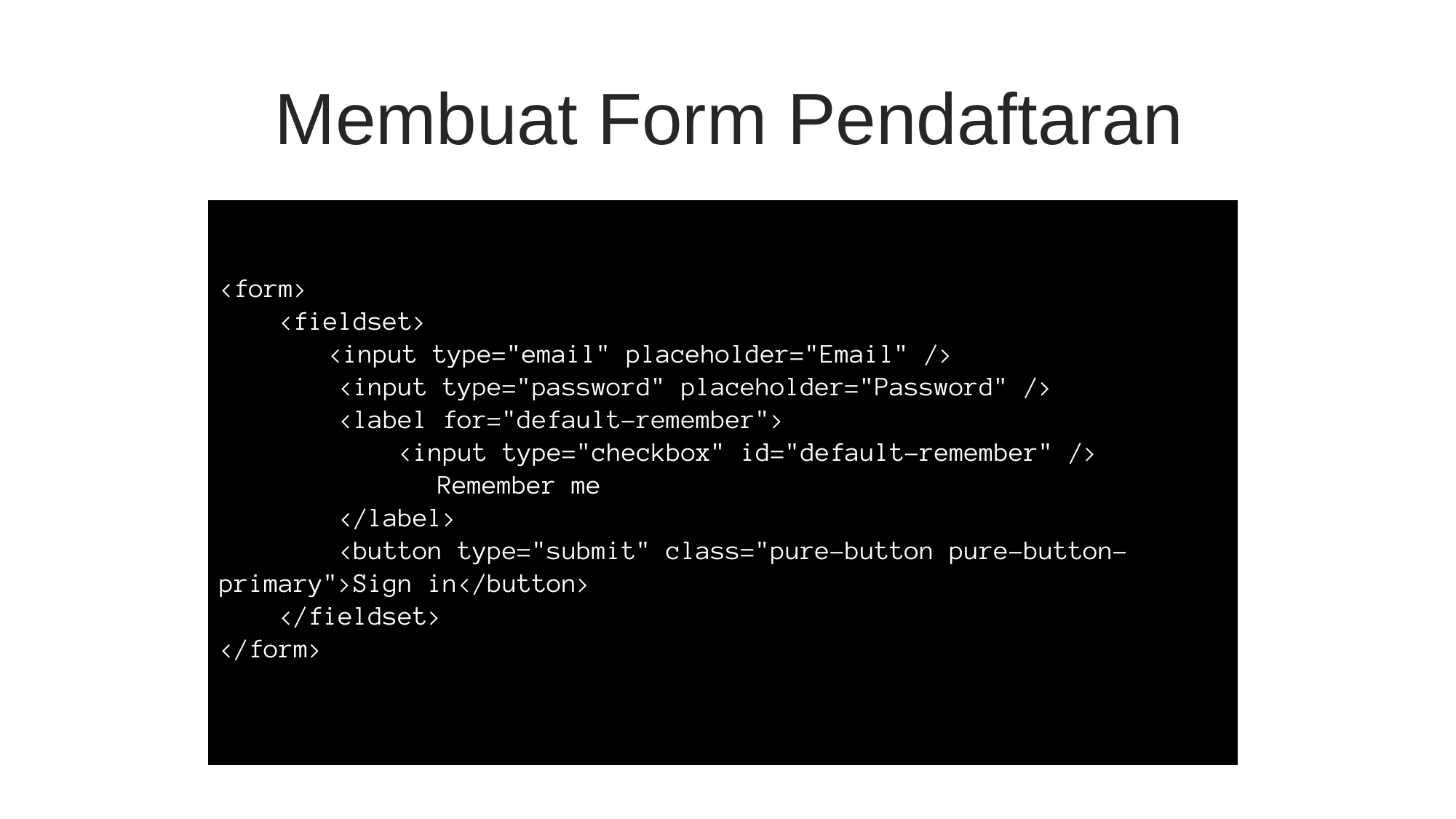

Membuat Form Pendaftaran
<form>
    <fieldset>
	<input type="email" placeholder="Email" />
        <input type="password" placeholder="Password" />
        <label for="default-remember">
            <input type="checkbox" id="default-remember" /> 			Remember me
        </label>
        <button type="submit" class="pure-button pure-button-primary">Sign in</button>
    </fieldset>
</form>